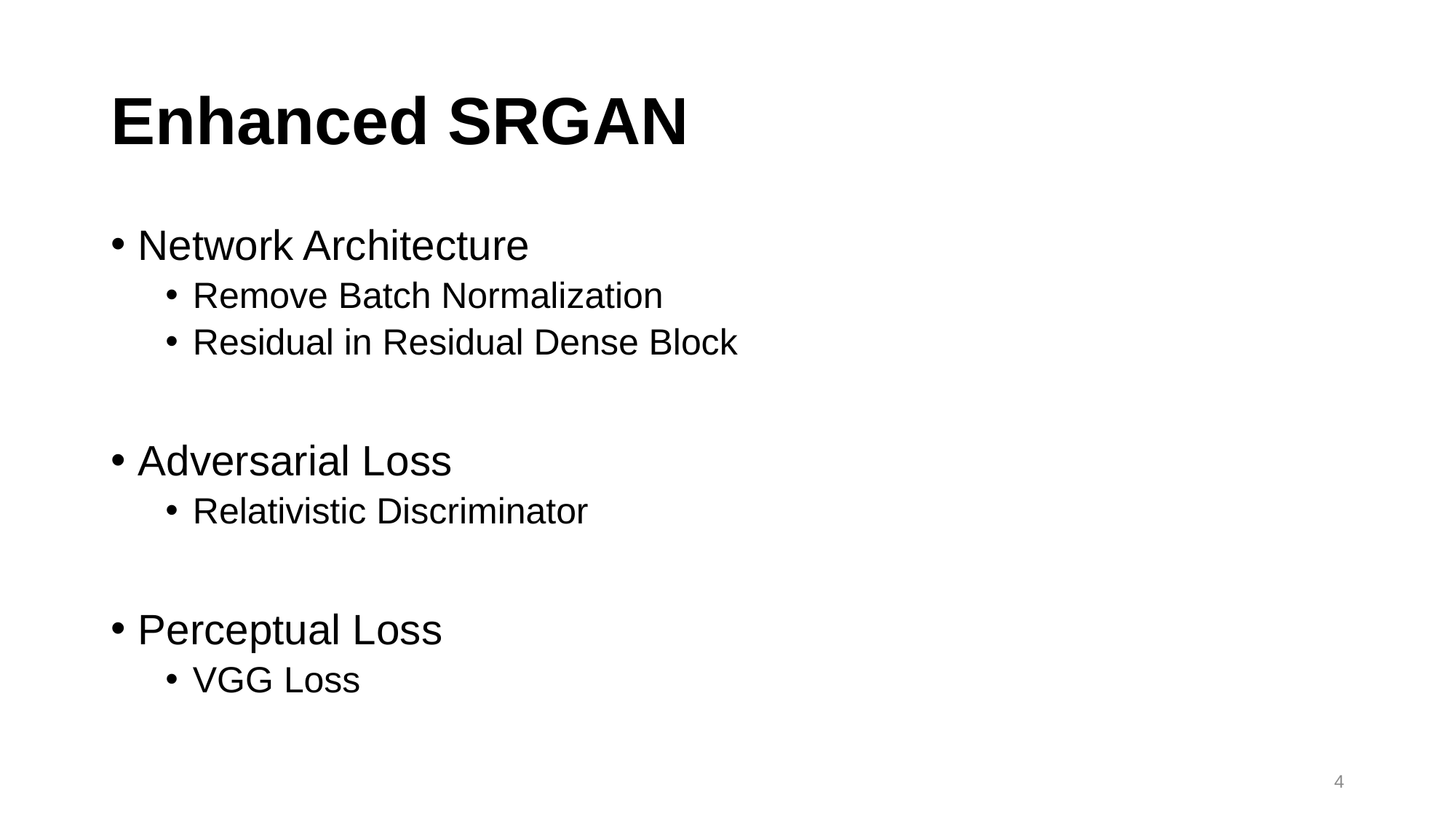

# Enhanced SRGAN
Network Architecture
Remove Batch Normalization
Residual in Residual Dense Block

Adversarial Loss
Relativistic Discriminator

Perceptual Loss
VGG Loss
4